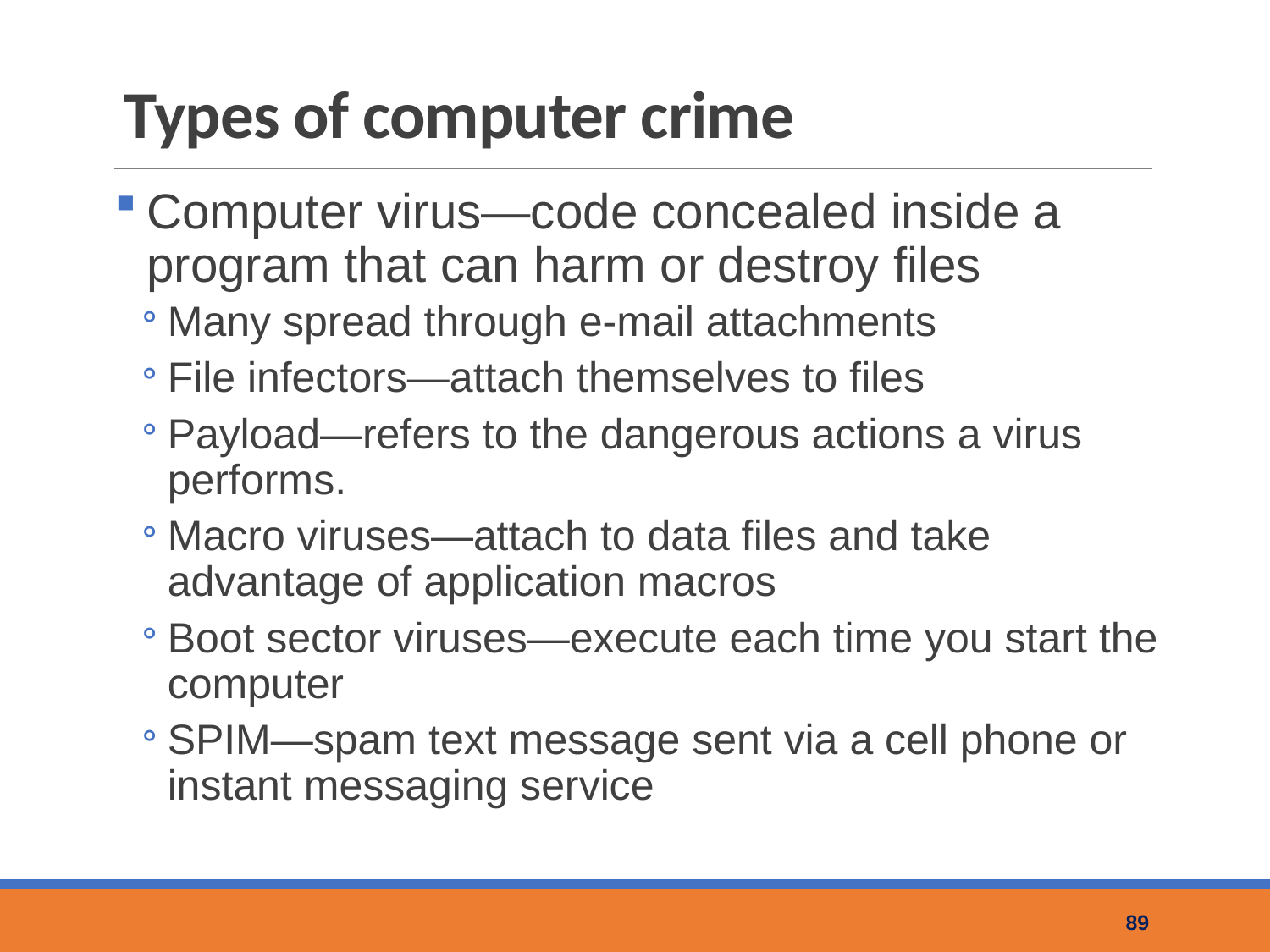

# Types of computer crime
Computer virus—code concealed inside a program that can harm or destroy files
Many spread through e-mail attachments
File infectors—attach themselves to files
Payload—refers to the dangerous actions a virus performs.
Macro viruses—attach to data files and take advantage of application macros
Boot sector viruses—execute each time you start the computer
SPIM—spam text message sent via a cell phone or instant messaging service
89